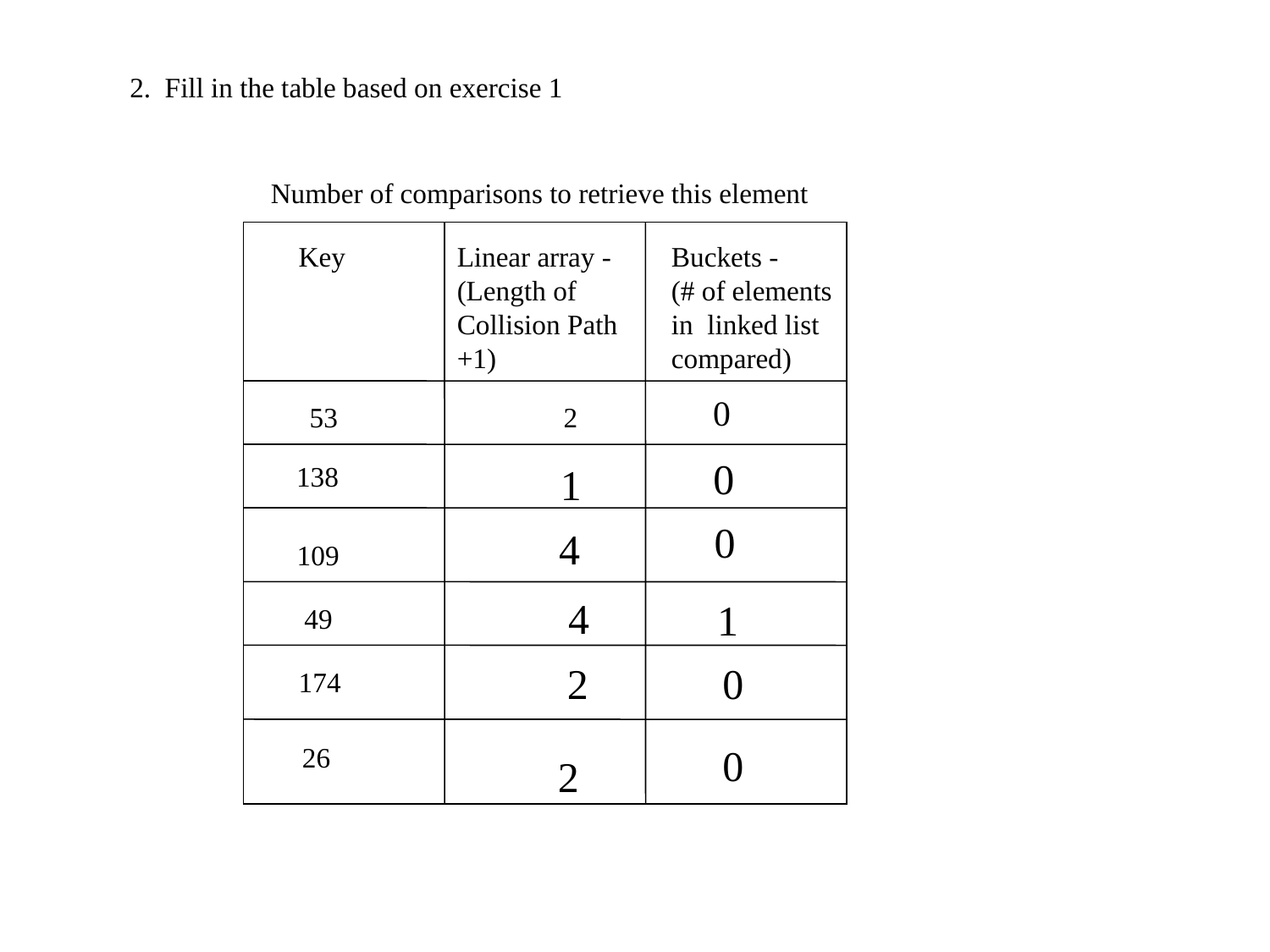

2.  Fill in the table based on exercise 1
Number of comparisons to retrieve this element

Key
Linear array -
(Length of
Collision Path +1)
Buckets -
(# of elements
in  linked list
compared)

0
53		2

0
1
138

0
4
109

4
1
49

0
2
174

0
26
2